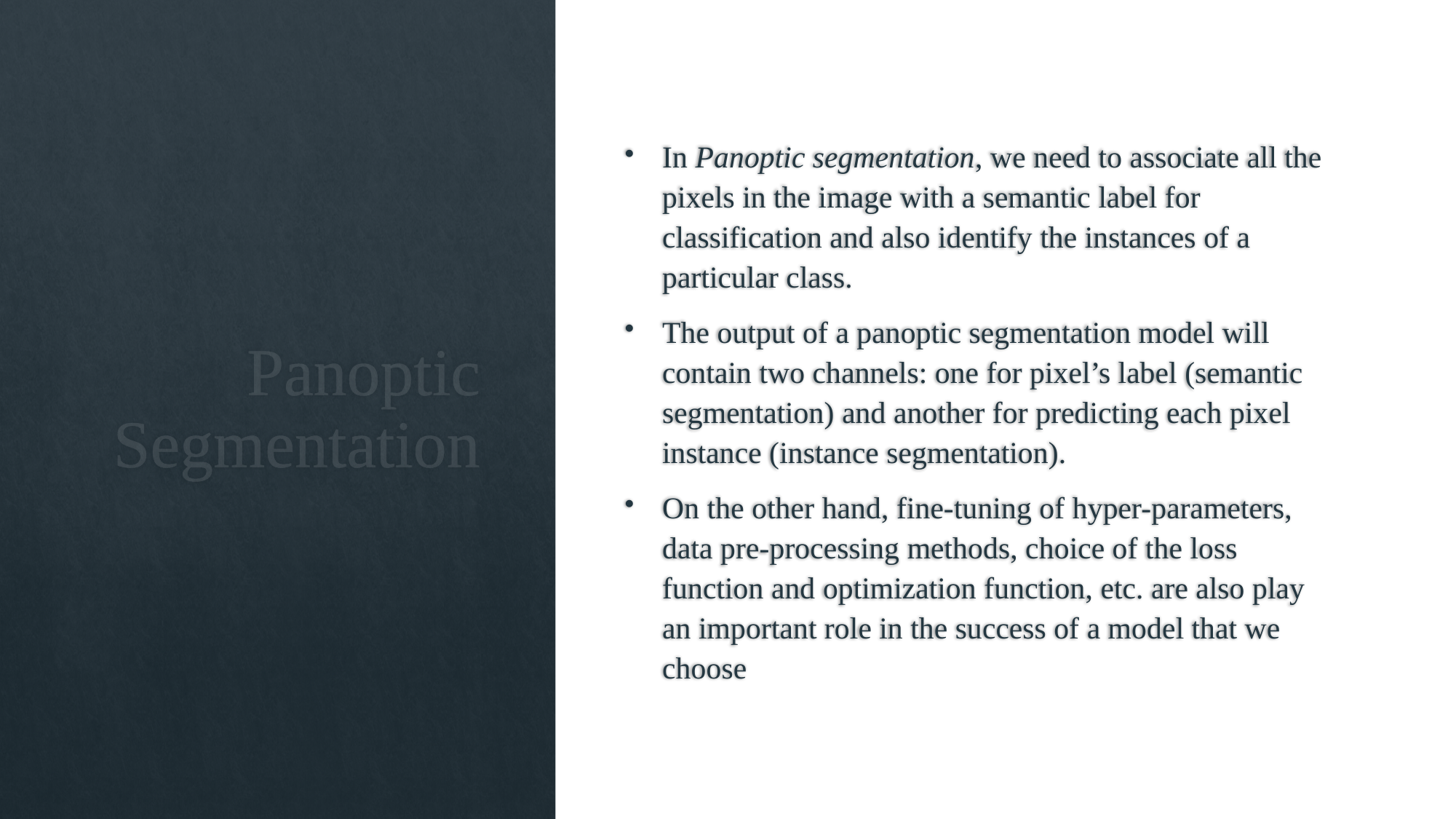

In Panoptic segmentation, we need to associate all the pixels in the image with a semantic label for classification and also identify the instances of a particular class.
The output of a panoptic segmentation model will contain two channels: one for pixel’s label (semantic segmentation) and another for predicting each pixel instance (instance segmentation).
On the other hand, fine-tuning of hyper-parameters, data pre-processing methods, choice of the loss function and optimization function, etc. are also play an important role in the success of a model that we choose
# Panoptic Segmentation